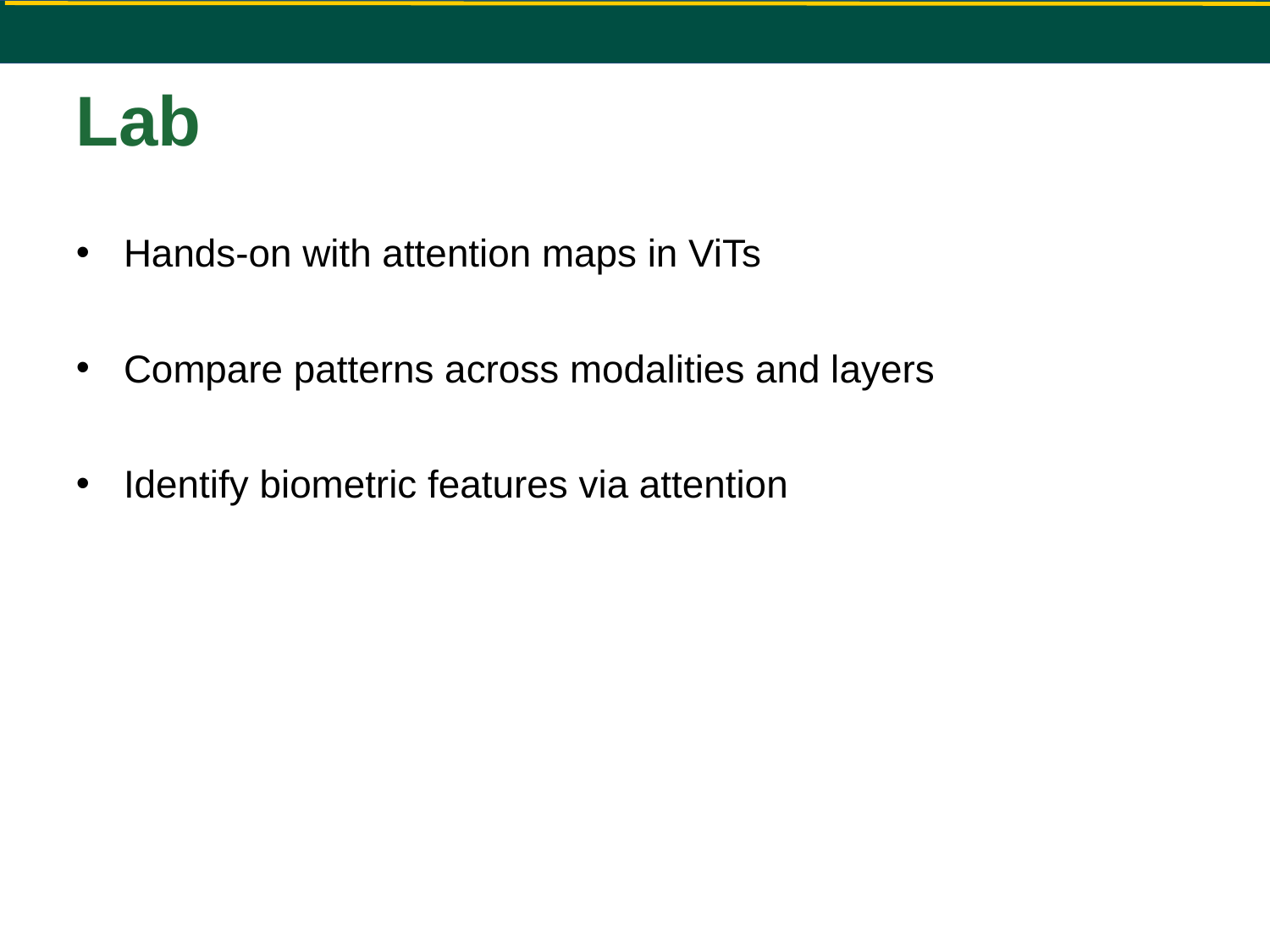

# Lab
Hands-on with attention maps in ViTs

Compare patterns across modalities and layers

Identify biometric features via attention